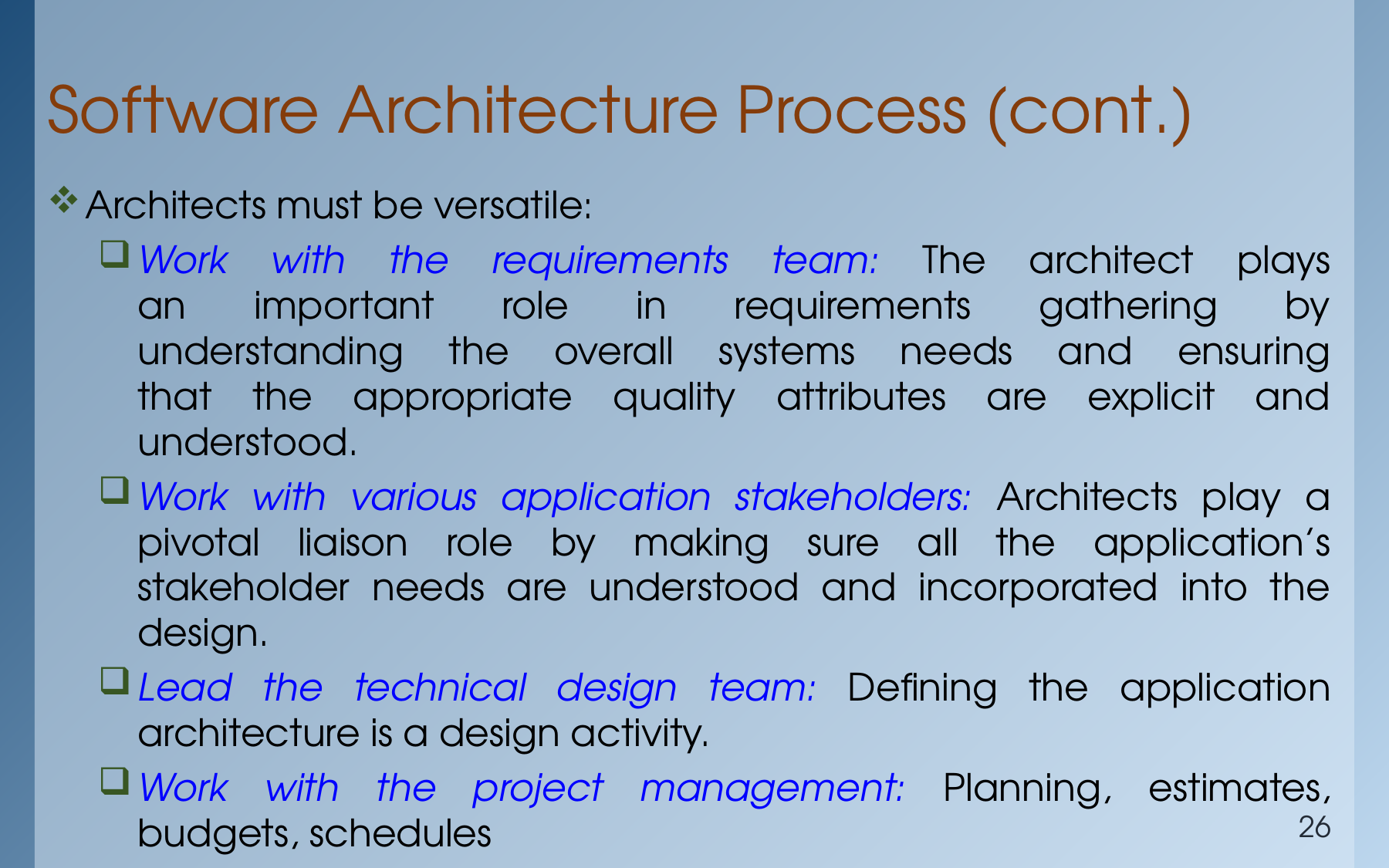

# Software Architecture Process (cont.)
Architects must be versatile:
Work with the requirements team: The architect plays
an important role in requirements gathering by
understanding the overall systems needs and ensuring
that the appropriate quality attributes are explicit and
understood.
Work with various application stakeholders: Architects play a pivotal liaison role by making sure all the application’s stakeholder needs are understood and incorporated into the design.
Lead the technical design team: Defining the application architecture is a design activity.
Work with the project management: Planning, estimates, budgets, schedules
26